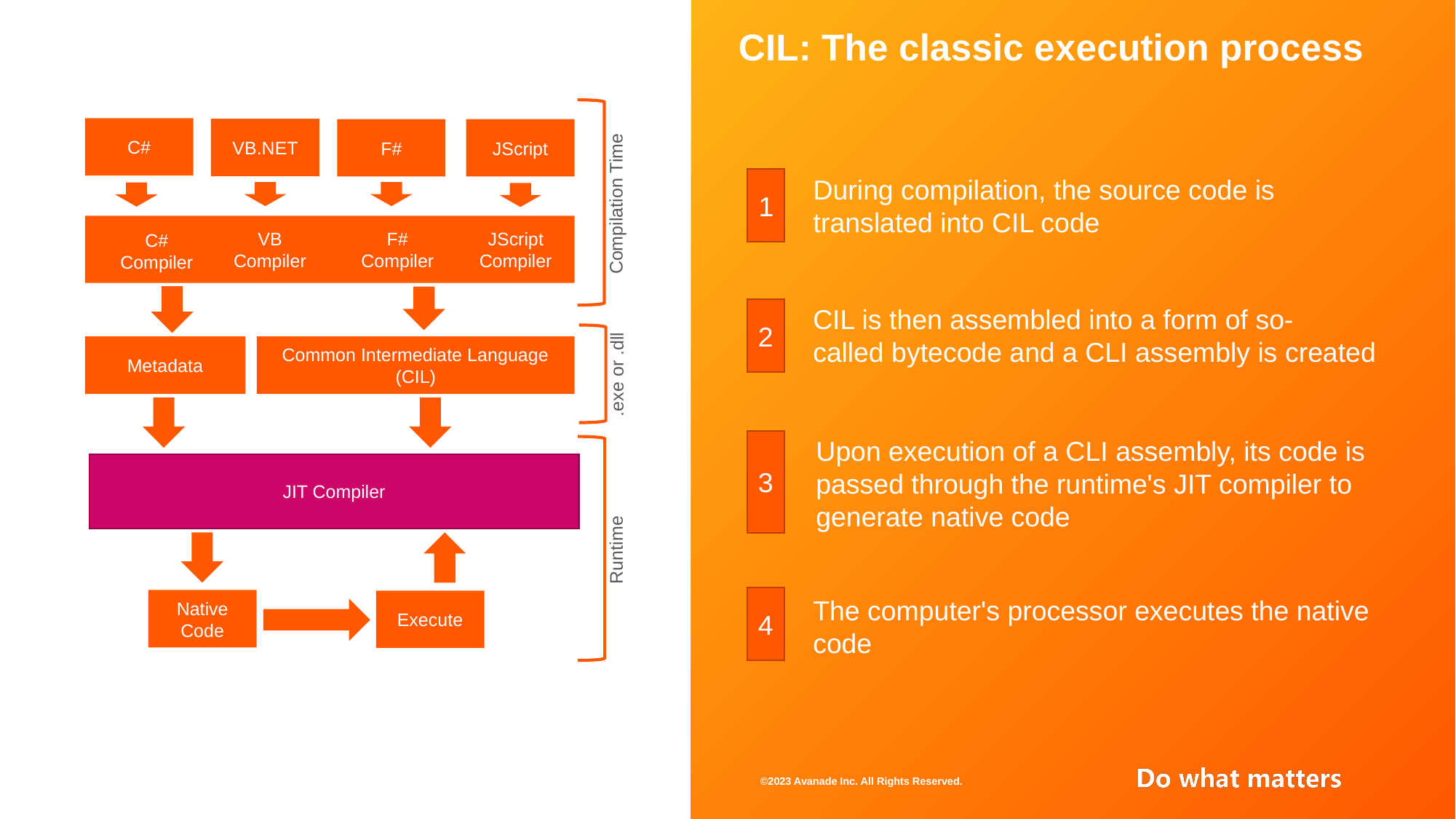

# CIL: The classic execution process

Compilation Time
C#
VB.NET
F#
JScript
During compilation, the source code is translated into CIL code
1

VB
Compiler
F#
Compiler
JScript
Compiler
C#
Compiler

CIL is then assembled into a form of so-called bytecode and a CLI assembly is created
2
.exe or .dll

Metadata
Common Intermediate Language (CIL)

Upon execution of a CLI assembly, its code is passed through the runtime's JIT compiler to generate native code
3

JIT Compiler
Runtime

4
The computer's processor executes the native code
Native Code
Execute